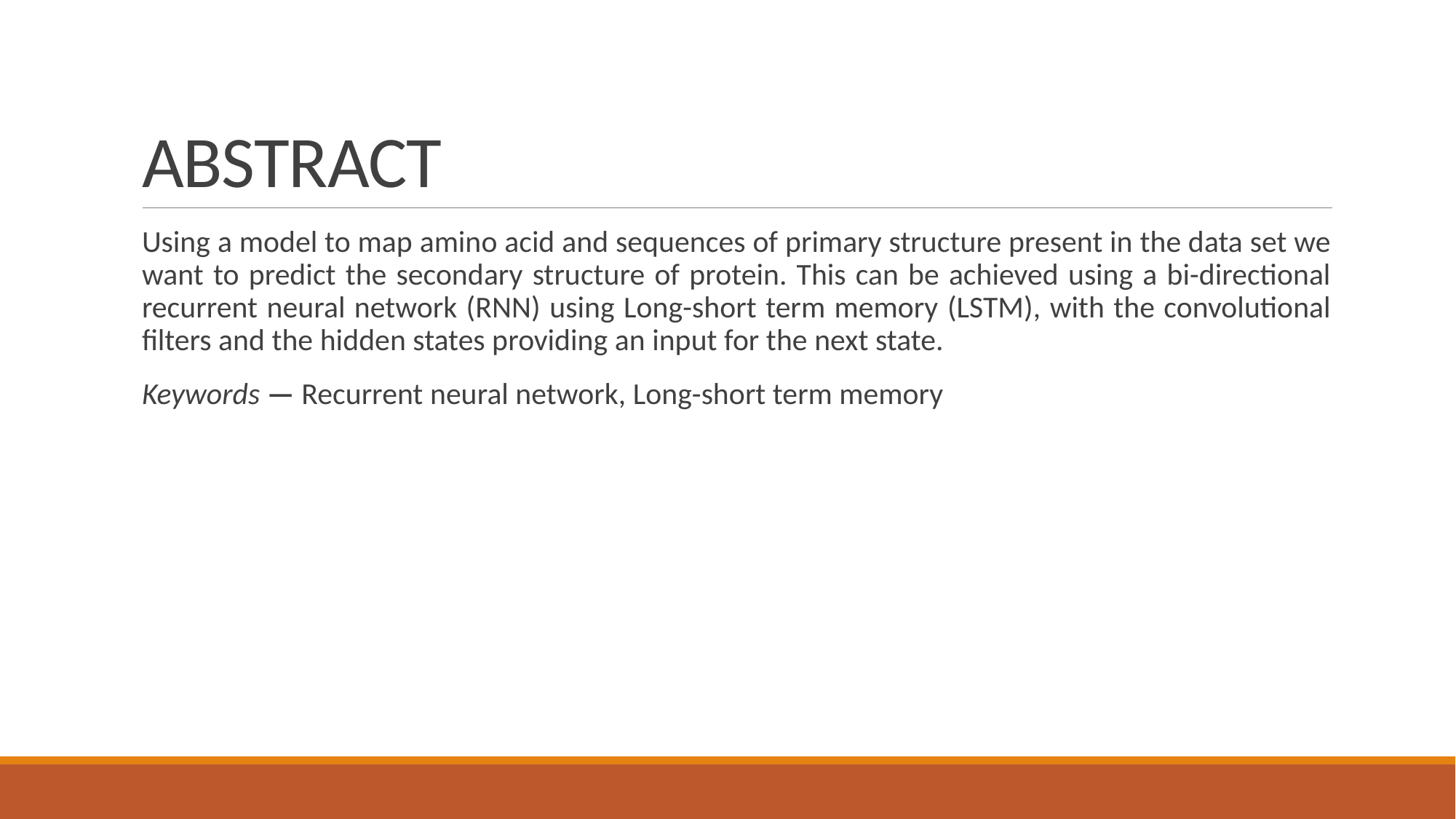

# ABSTRACT
Using a model to map amino acid and sequences of primary structure present in the data set we want to predict the secondary structure of protein. This can be achieved using a bi-directional recurrent neural network (RNN) using Long-short term memory (LSTM), with the convolutional filters and the hidden states providing an input for the next state.
Keywords — Recurrent neural network, Long-short term memory